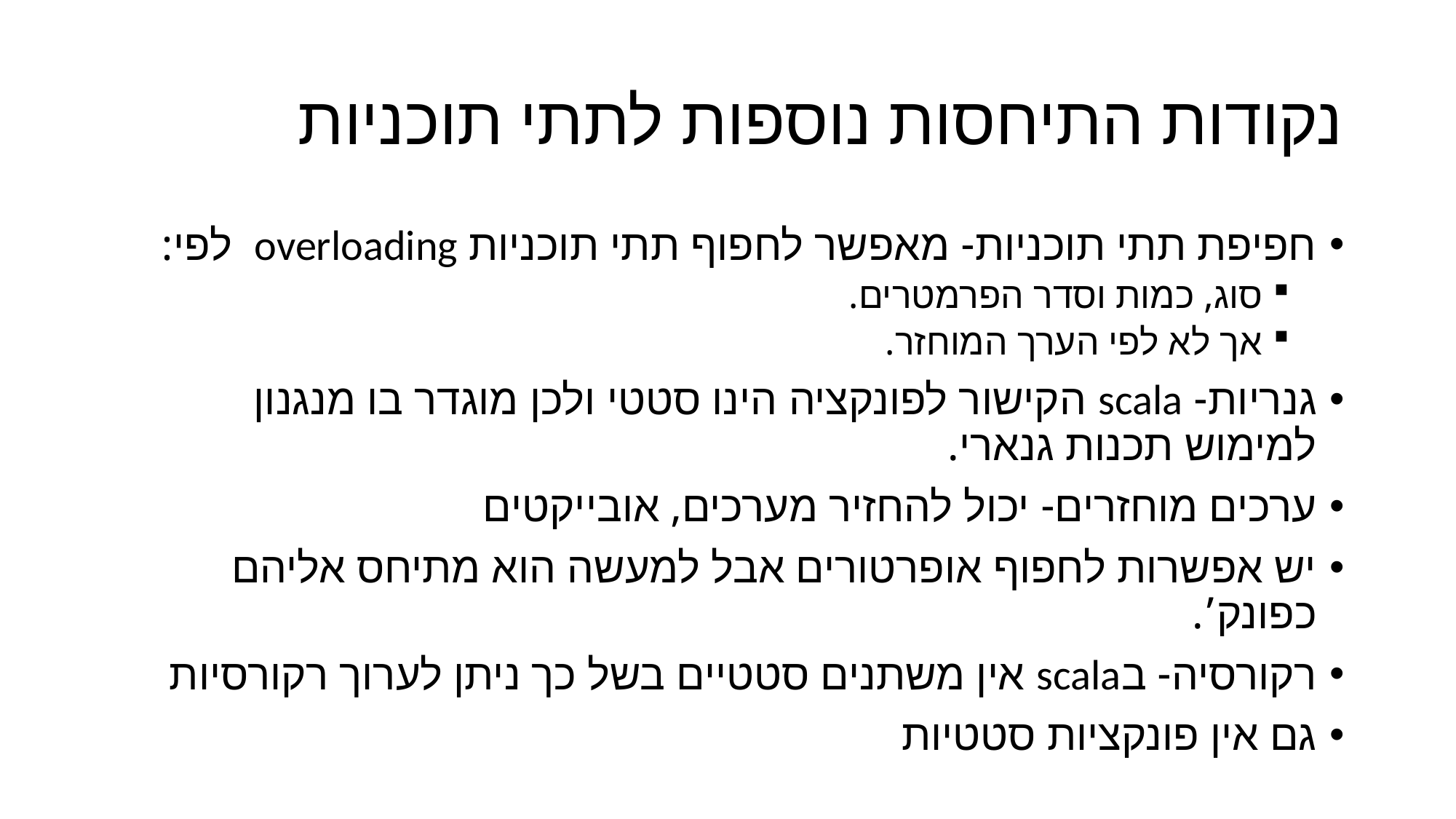

# נקודות התיחסות נוספות לתתי תוכניות
חפיפת תתי תוכניות- מאפשר לחפוף תתי תוכניות overloading  לפי:
סוג, כמות וסדר הפרמטרים.
אך לא לפי הערך המוחזר.
גנריות- scala הקישור לפונקציה הינו סטטי ולכן מוגדר בו מנגנון למימוש תכנות גנארי.
ערכים מוחזרים- יכול להחזיר מערכים, אובייקטים
יש אפשרות לחפוף אופרטורים אבל למעשה הוא מתיחס אליהם כפונק’.
רקורסיה- בscala אין משתנים סטטיים בשל כך ניתן לערוך רקורסיות
גם אין פונקציות סטטיות